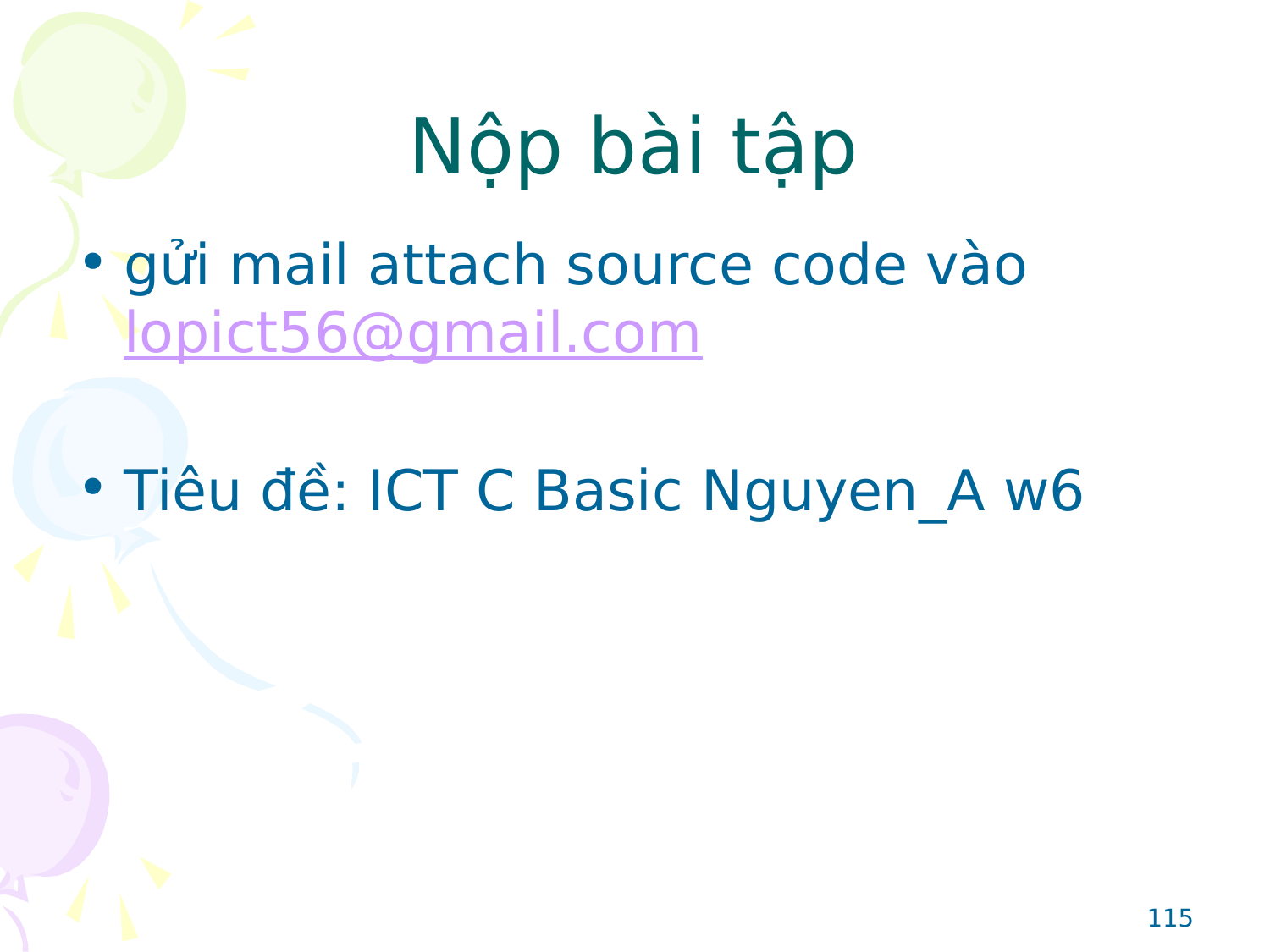

# Nộp bài tập
gửi mail attach source code vào lopict56@gmail.com

Tiêu đề: ICT C Basic Nguyen_A w6
115